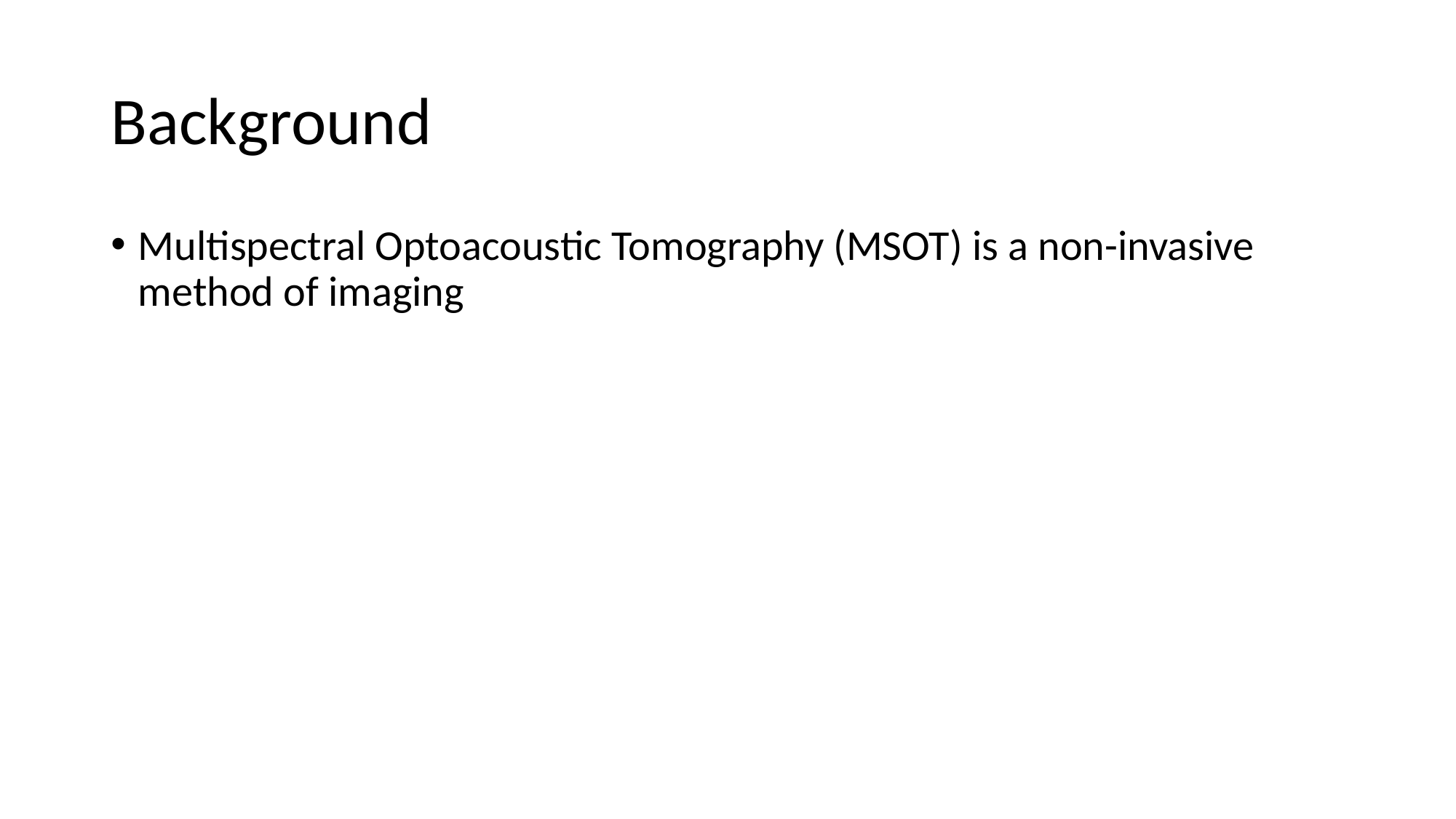

# Background
Multispectral Optoacoustic Tomography (MSOT) is a non-invasive method of imaging